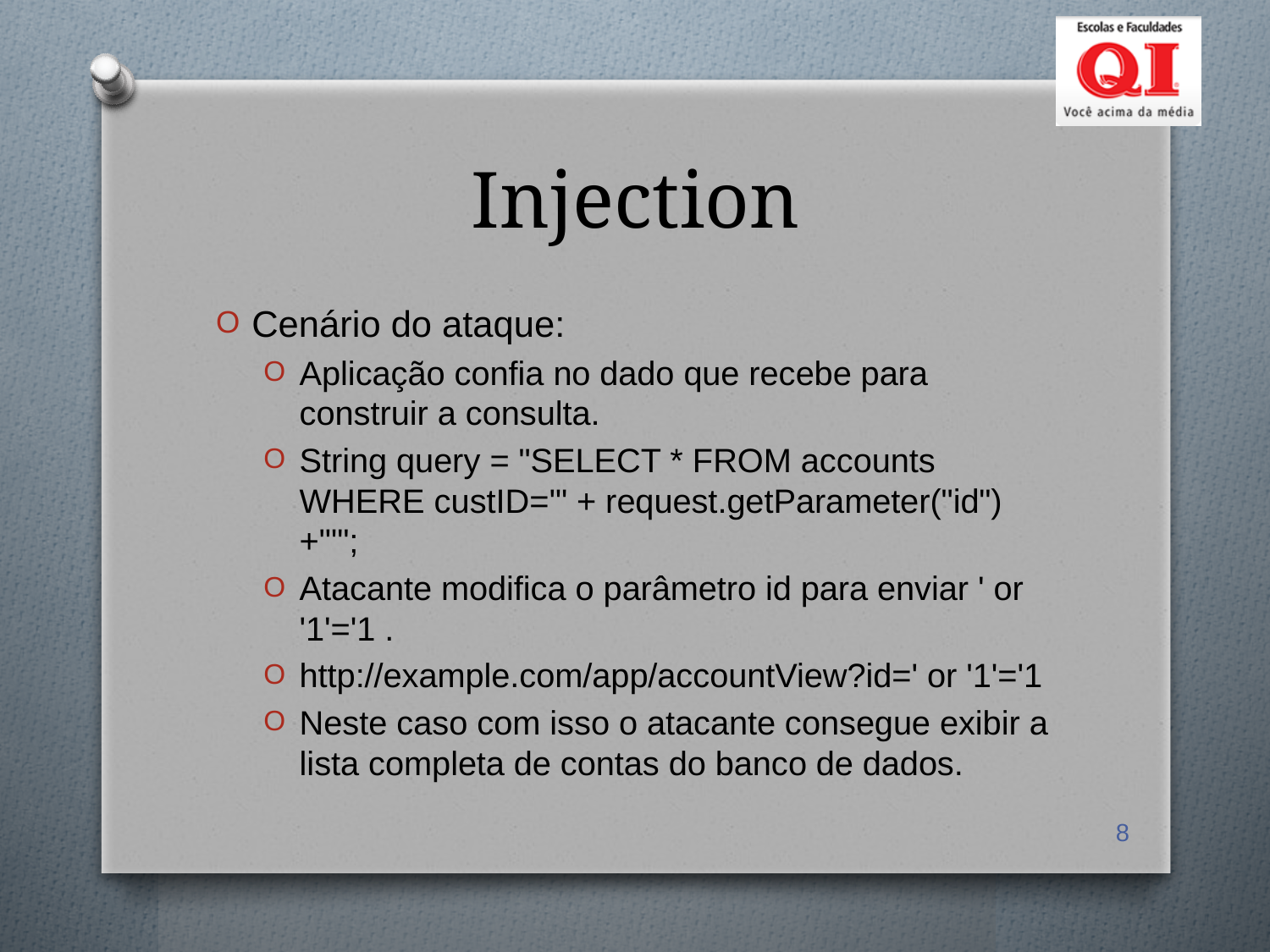

# Injection
Cenário do ataque:
Aplicação confia no dado que recebe para construir a consulta.
String query = "SELECT * FROM accounts WHERE custID='" + request.getParameter("id") +"'";
Atacante modifica o parâmetro id para enviar ' or '1'='1 .
http://example.com/app/accountView?id=' or '1'='1
Neste caso com isso o atacante consegue exibir a lista completa de contas do banco de dados.
8